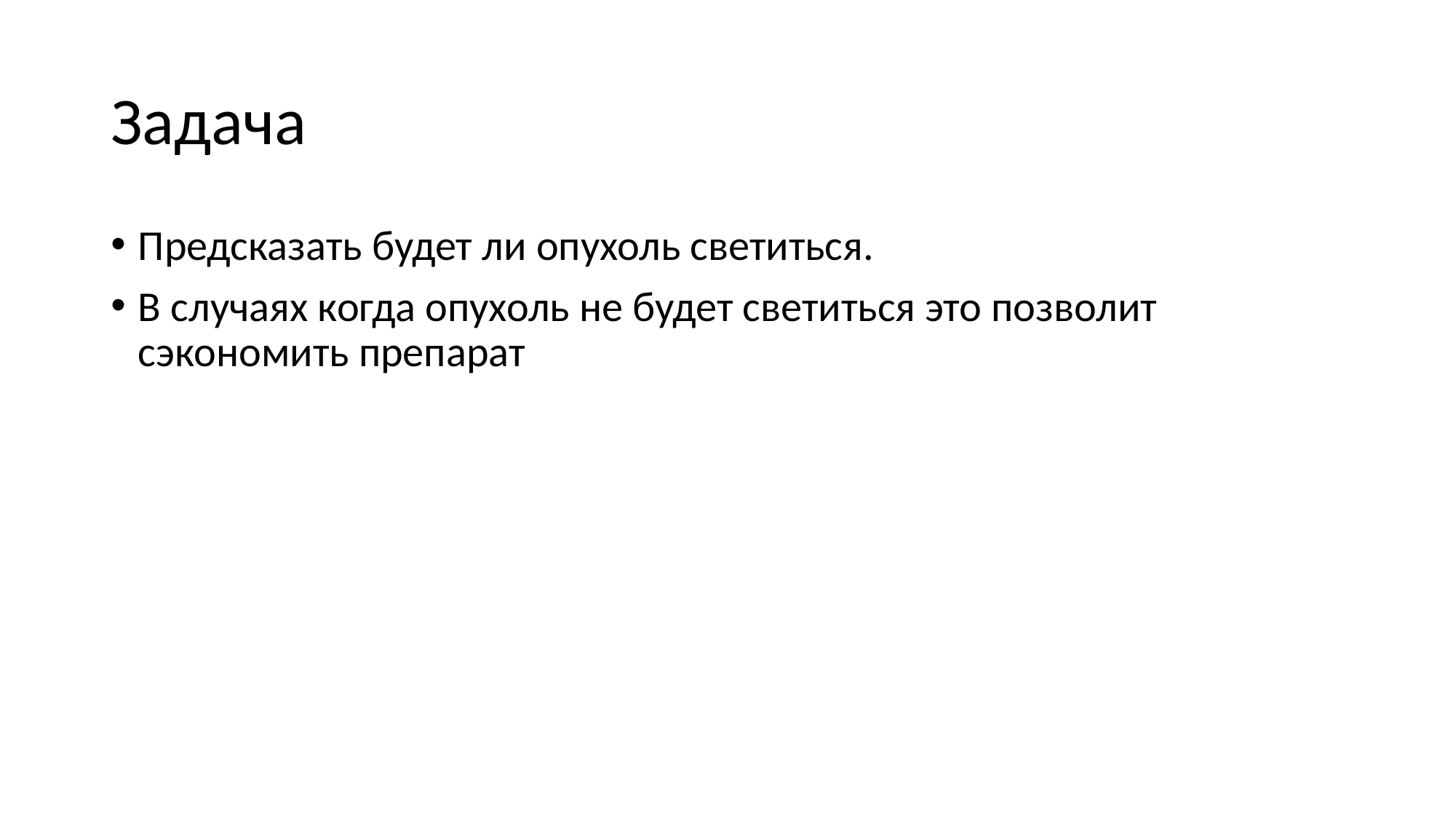

# Задача
Предсказать будет ли опухоль светиться.
В случаях когда опухоль не будет светиться это позволит сэкономить препарат